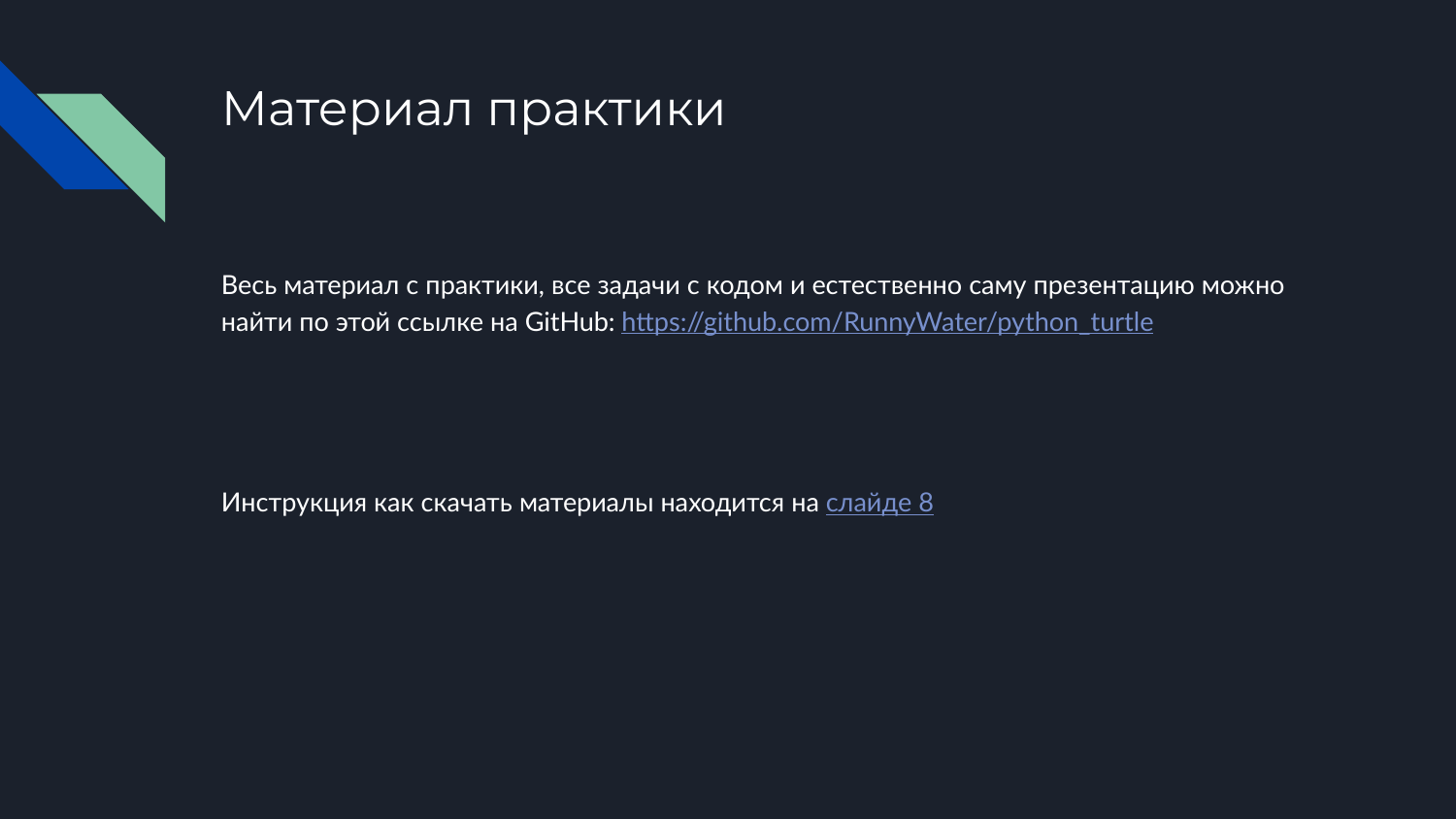

# Материал практики
Весь материал с практики, все задачи с кодом и естественно саму презентацию можно найти по этой ссылке на GitHub: https://github.com/RunnyWater/python_turtle

Инструкция как скачать материалы находится на слайде 8